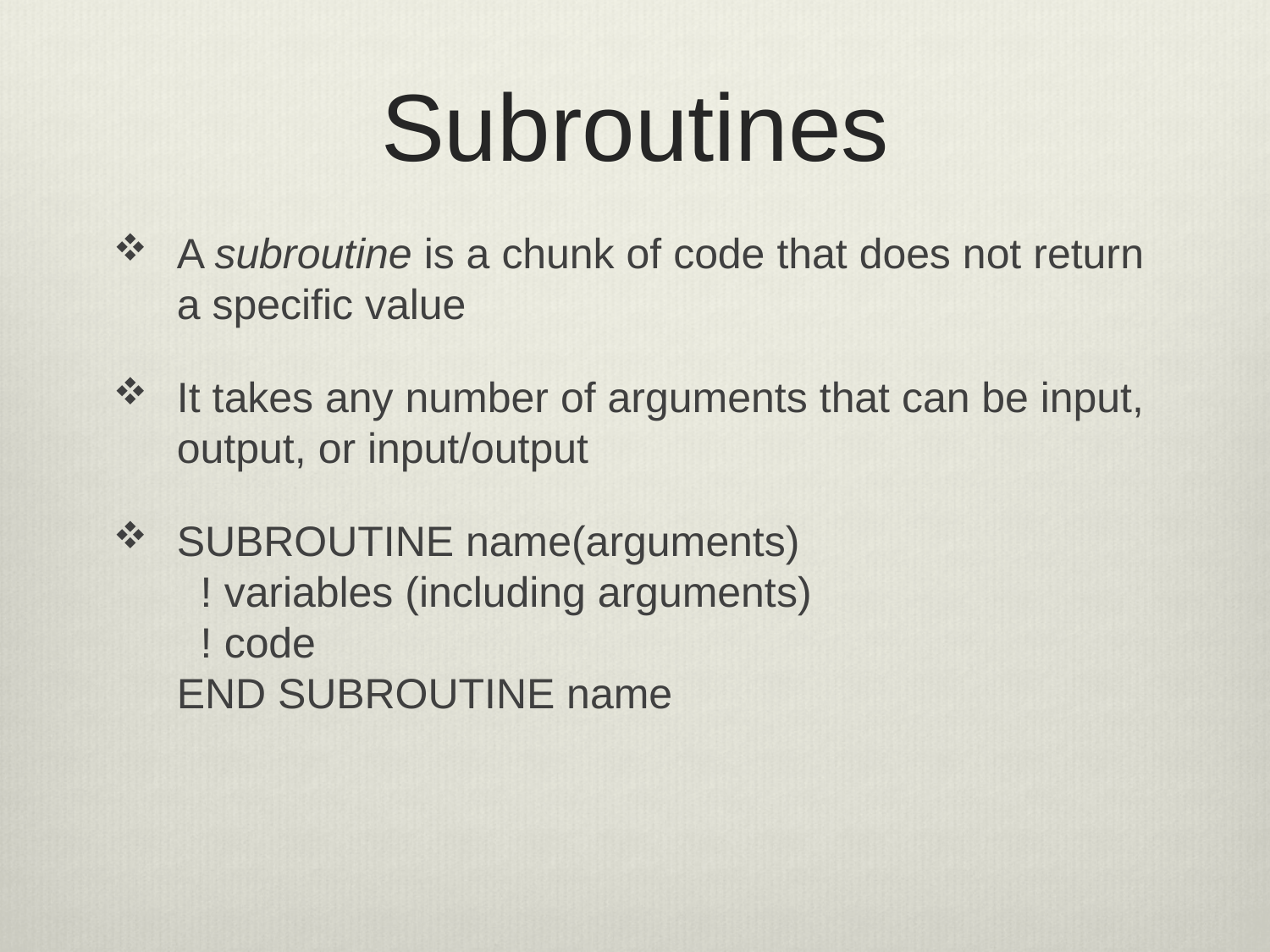

# Subroutines
A subroutine is a chunk of code that does not return a specific value
It takes any number of arguments that can be input, output, or input/output
SUBROUTINE name(arguments)
  ! variables (including arguments)
  ! code
END SUBROUTINE name